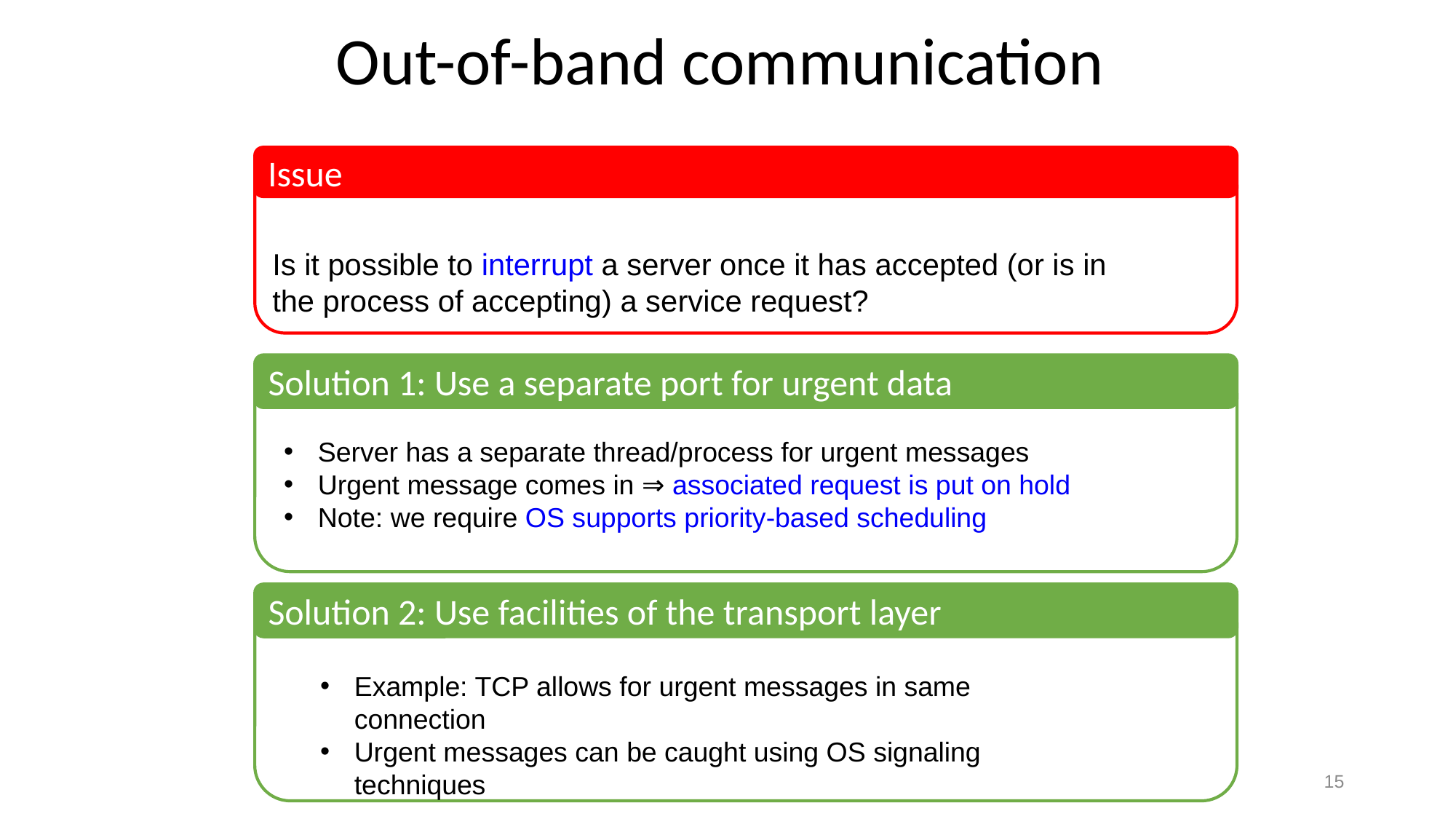

# Out-of-band communication
Issue

Is it possible to interrupt a server once it has accepted (or is in the process of accepting) a service request?
Solution 1: Use a separate port for urgent data

Server has a separate thread/process for urgent messages
Urgent message comes in ⇒ associated request is put on hold
Note: we require OS supports priority-based scheduling
Solution 2: Use facilities of the transport layer

Example: TCP allows for urgent messages in same connection
Urgent messages can be caught using OS signaling techniques
15